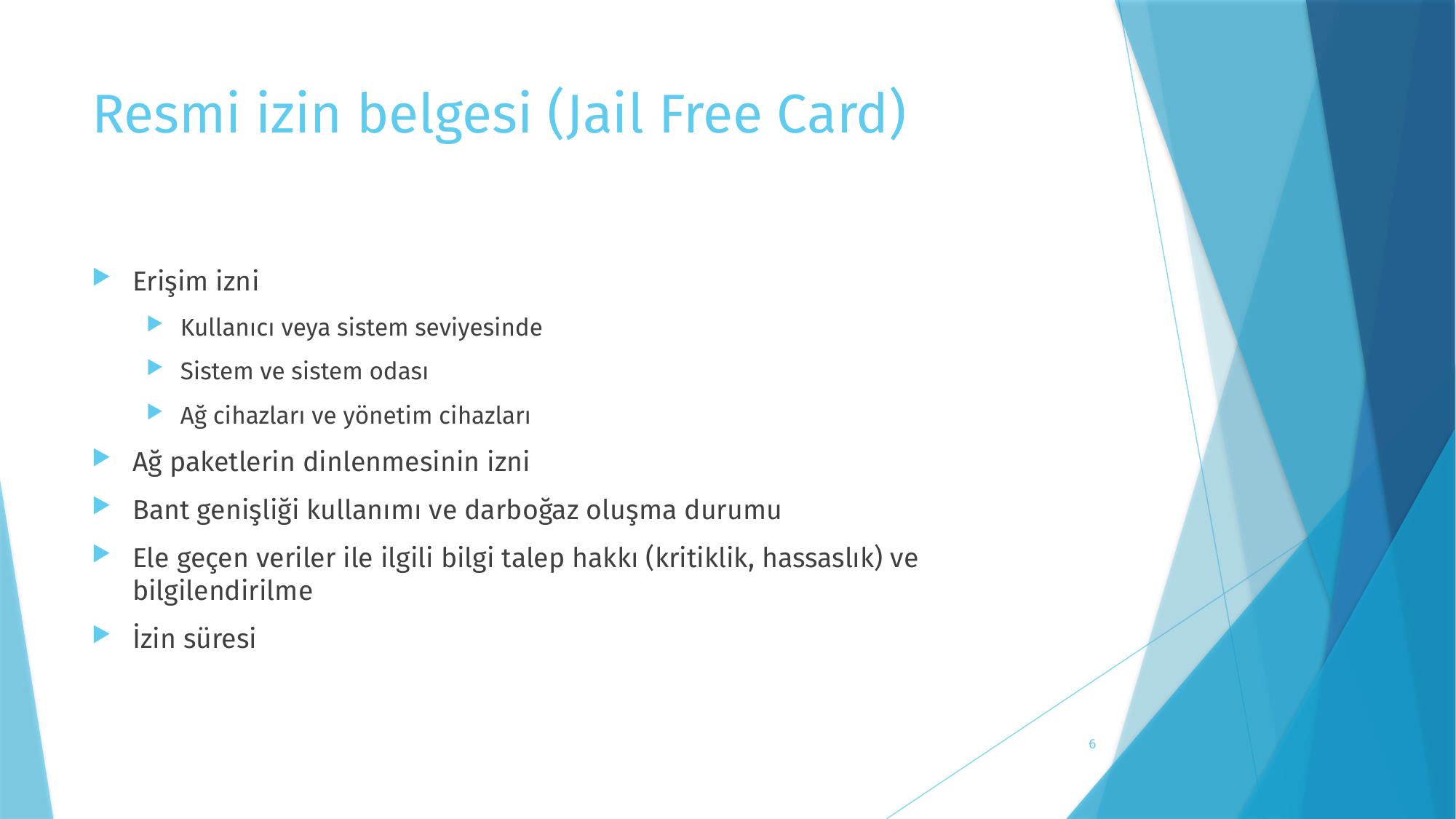

# Resmi izin belgesi (Jail Free Card)
Erişim izni
Kullanıcı veya sistem seviyesinde
Sistem ve sistem odası
Ağ cihazları ve yönetim cihazları
Ağ paketlerin dinlenmesinin izni
Bant genişliği kullanımı ve darboğaz oluşma durumu
Ele geçen veriler ile ilgili bilgi talep hakkı (kritiklik, hassaslık) ve bilgilendirilme
İzin süresi
6